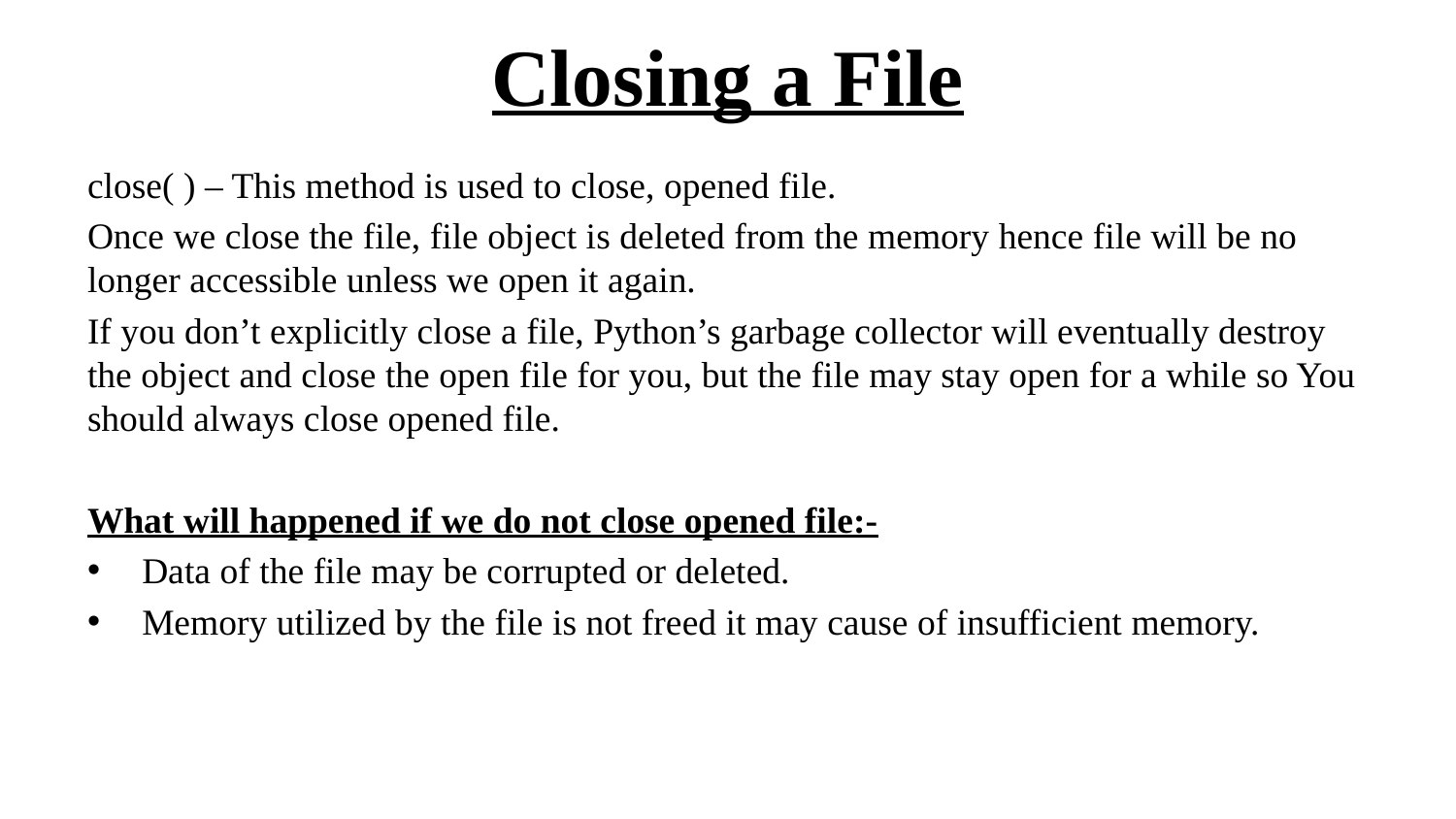

# Closing a File
close( ) – This method is used to close, opened file.
Once we close the file, file object is deleted from the memory hence file will be no longer accessible unless we open it again.
If you don’t explicitly close a file, Python’s garbage collector will eventually destroy the object and close the open file for you, but the file may stay open for a while so You should always close opened file.

What will happened if we do not close opened file:-
Data of the file may be corrupted or deleted.
Memory utilized by the file is not freed it may cause of insufficient memory.